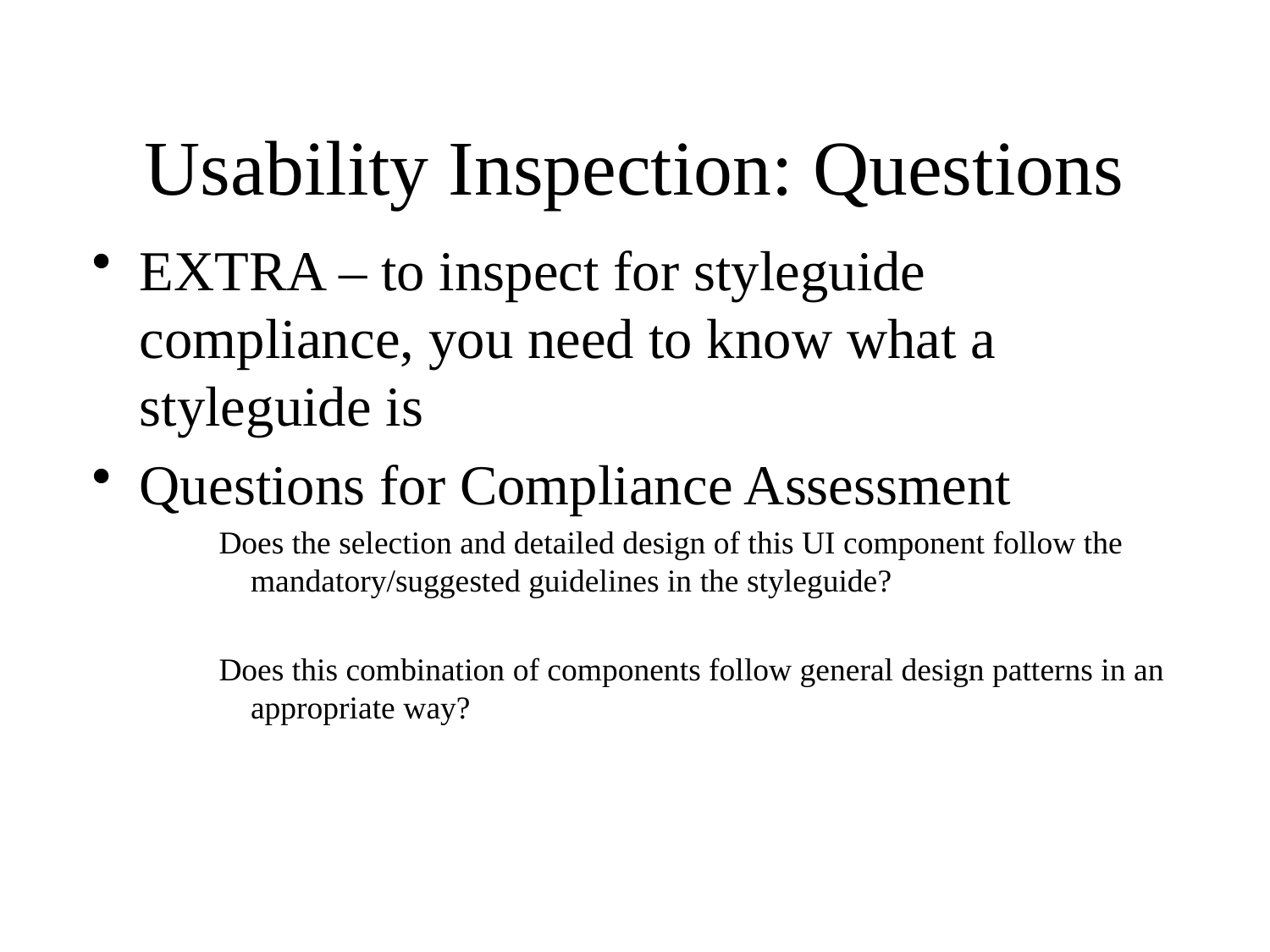

# Usability Inspection: Questions
EXTRA – to inspect for styleguide compliance, you need to know what a styleguide is
Questions for Compliance Assessment
Does the selection and detailed design of this UI component follow the mandatory/suggested guidelines in the styleguide?

Does this combination of components follow general design patterns in an appropriate way?